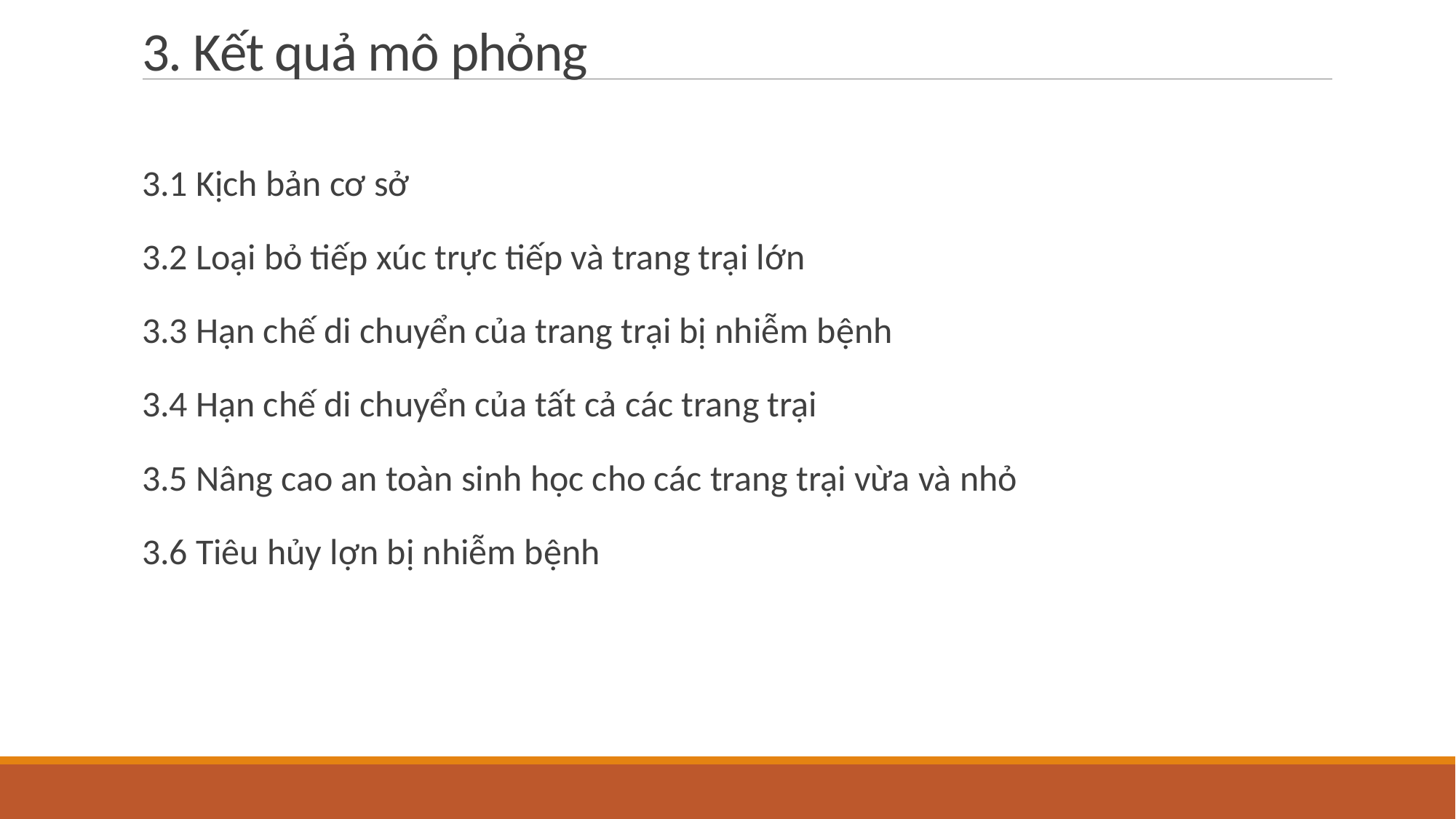

# 3. Kết quả mô phỏng
3.1 Kịch bản cơ sở
3.2 Loại bỏ tiếp xúc trực tiếp và trang trại lớn
3.3 Hạn chế di chuyển của trang trại bị nhiễm bệnh
3.4 Hạn chế di chuyển của tất cả các trang trại
3.5 Nâng cao an toàn sinh học cho các trang trại vừa và nhỏ
3.6 Tiêu hủy lợn bị nhiễm bệnh